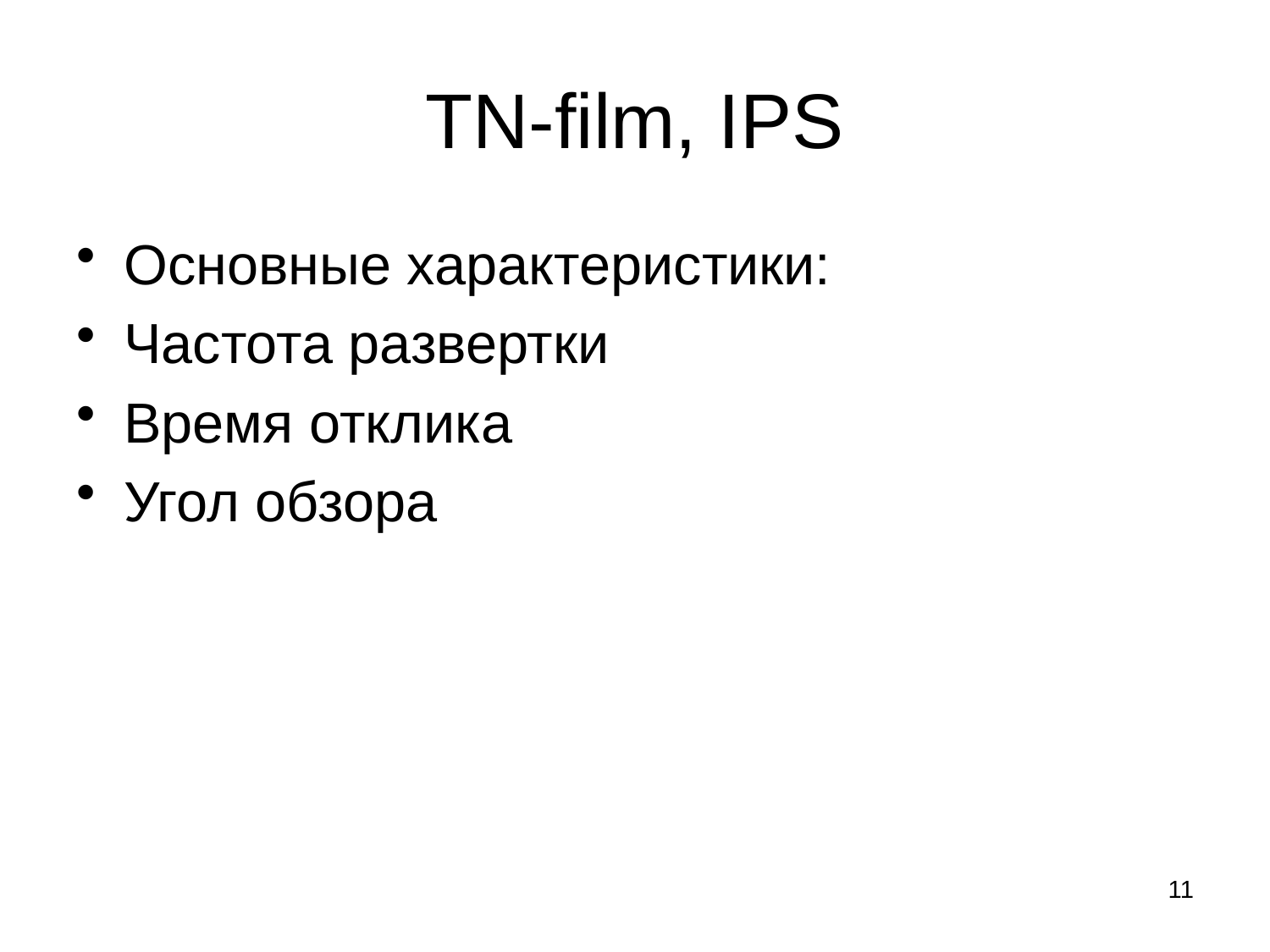

# TN-film, IPS
Основные характеристики:
Частота развертки
Время отклика
Угол обзора
11